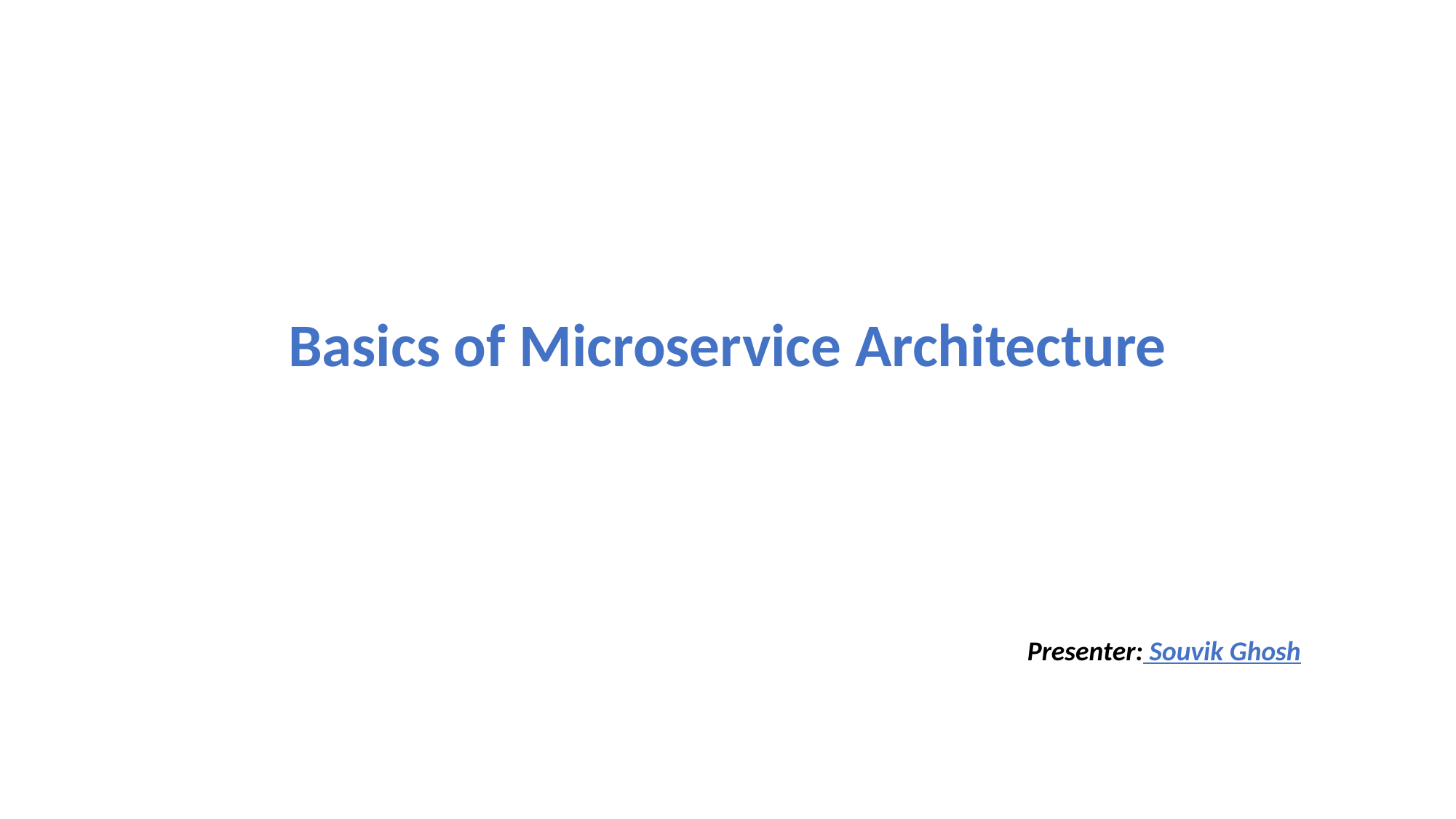

Basics of Microservice Architecture

								Presenter: Souvik Ghosh